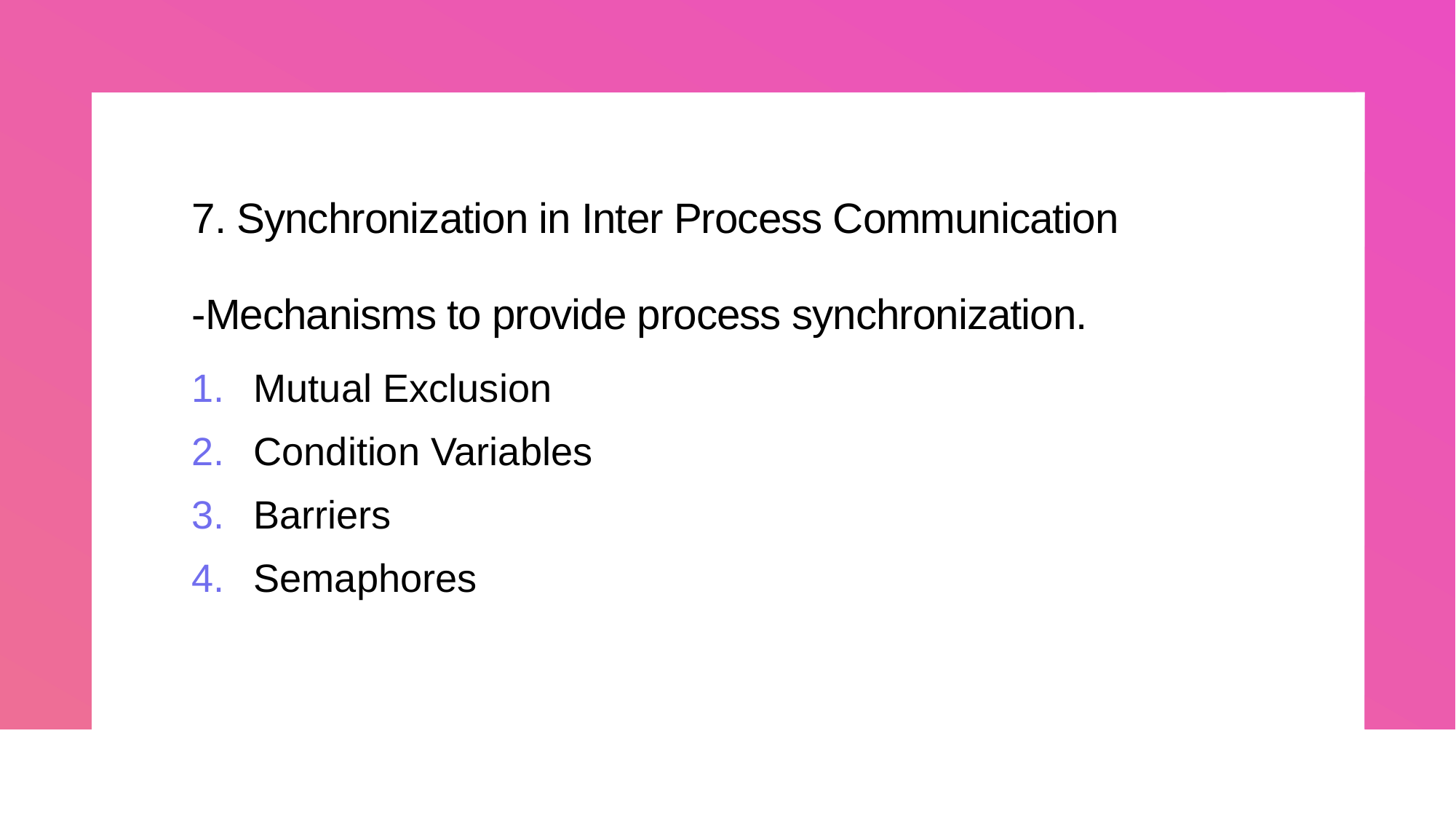

7. Synchronization in Inter Process Communication

-Mechanisms to provide process synchronization.
Mutual Exclusion
Condition Variables
Barriers
Semaphores